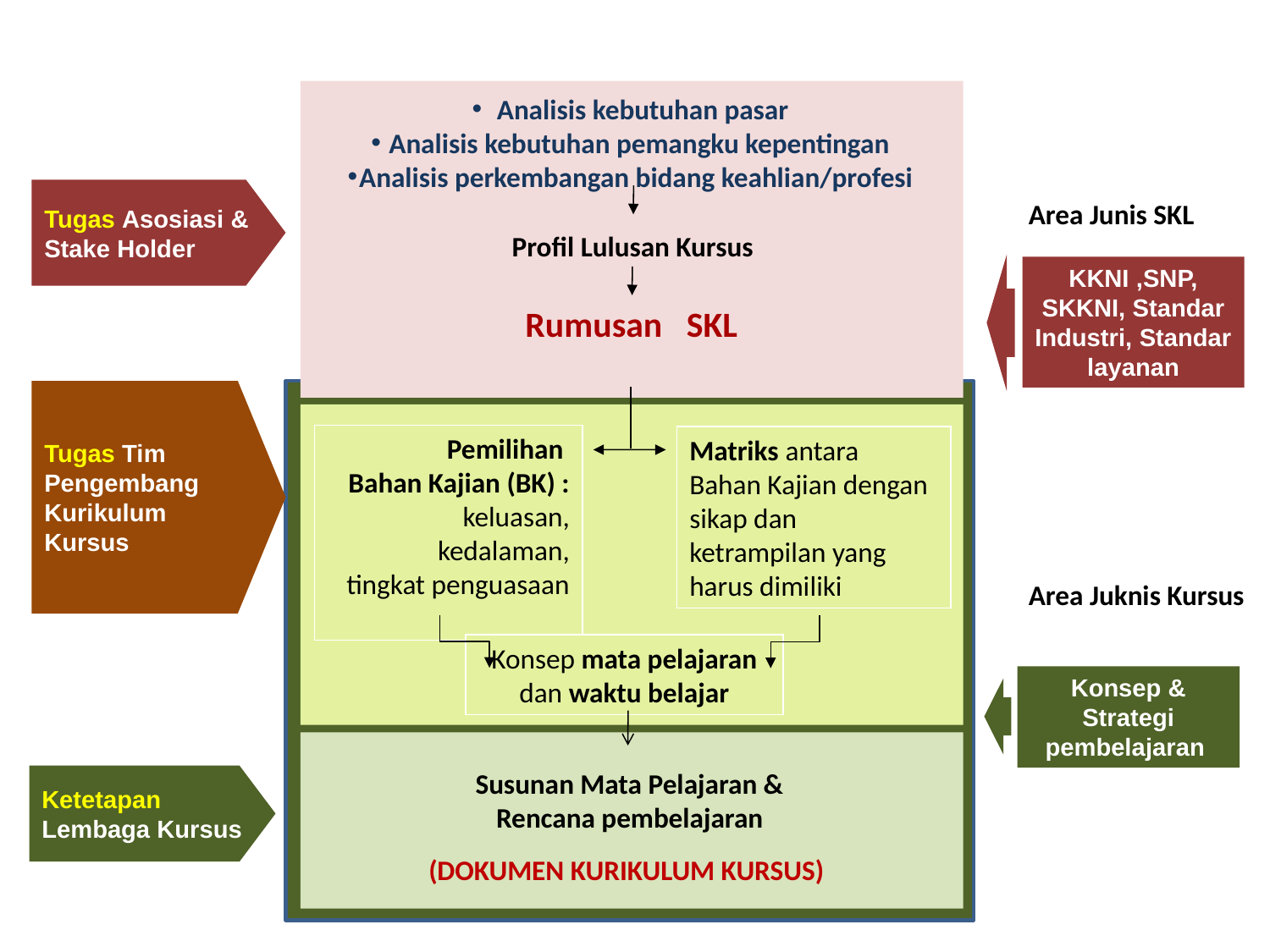

Analisis kebutuhan pasar
 Analisis kebutuhan pemangku kepentingan
Analisis perkembangan bidang keahlian/profesi
Profil Lulusan Kursus
Rumusan   SKL

Tugas Asosiasi & Stake Holder
Area Junis SKL

KKNI ,SNP, SKKNI, Standar Industri, Standar layanan
Tugas Tim
Pengembang Kurikulum Kursus

Pemilihan
Bahan Kajian (BK) :
keluasan,
kedalaman,
tingkat penguasaan
Matriks antara  Bahan Kajian dengan sikap dan ketrampilan yang harus dimiliki
Konsep mata pelajaran dan waktu belajar
Area Juknis Kursus
Konsep & Strategi pembelajaran

Susunan Mata Pelajaran &
Rencana pembelajaran
(DOKUMEN KURIKULUM KURSUS)

Ketetapan Lembaga Kursus